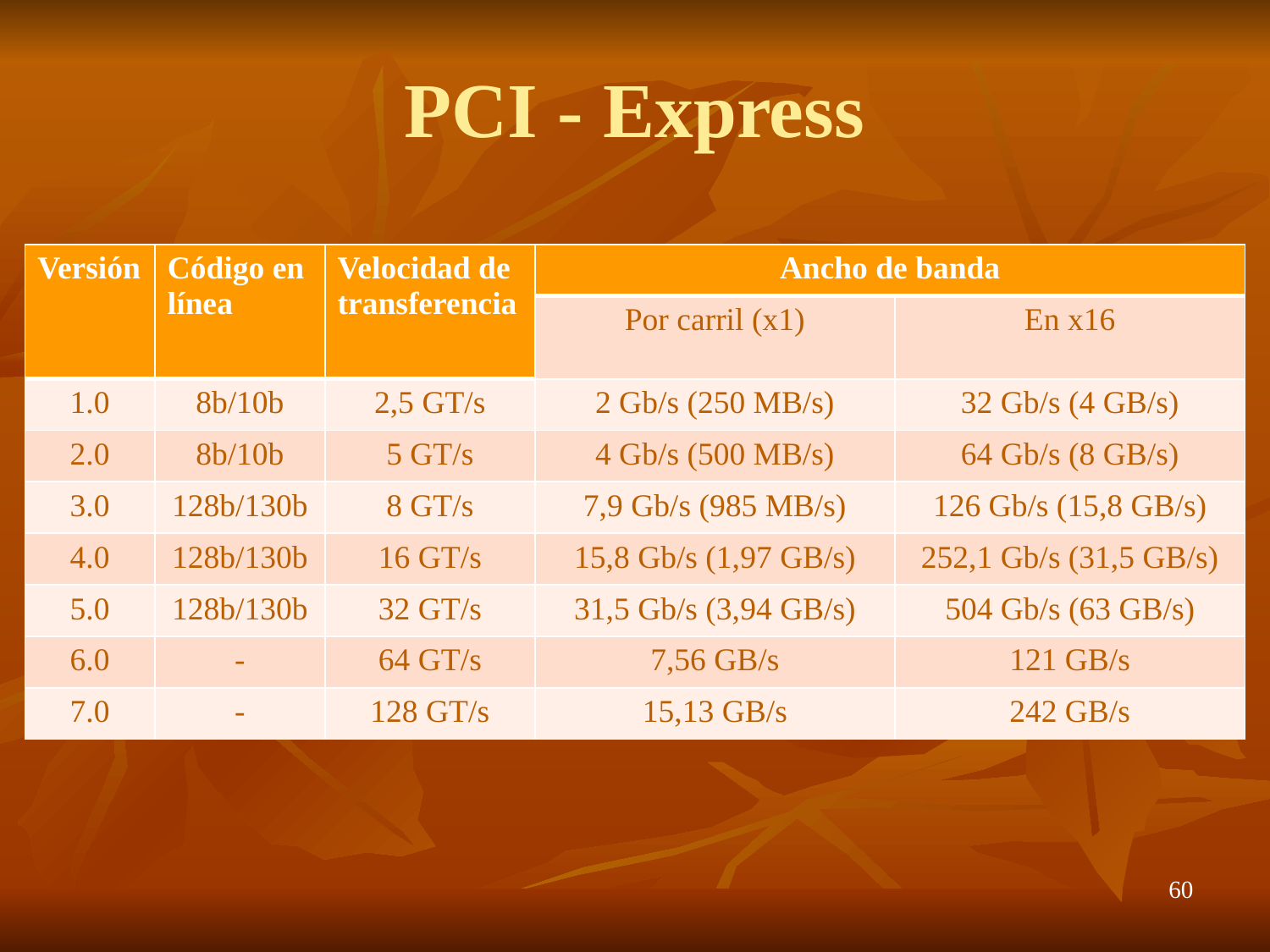

# PCI - Express
| Versión | Código en línea | Velocidad de transferencia | Ancho de banda |  |
| --- | --- | --- | --- | --- |
|  |  |  | Por carril (x1) | En x16 |
| 1.0 | 8b/10b | 2,5 GT/s | 2 Gb/s (250 MB/s) | 32 Gb/s (4 GB/s) |
| 2.0 | 8b/10b | 5 GT/s | 4 Gb/s (500 MB/s) | 64 Gb/s (8 GB/s) |
| 3.0 | 128b/130b | 8 GT/s | 7,9 Gb/s (985 MB/s) | 126 Gb/s (15,8 GB/s) |
| 4.0 | 128b/130b | 16 GT/s | 15,8 Gb/s (1,97 GB/s) | 252,1 Gb/s (31,5 GB/s) |
| 5.0 | 128b/130b | 32 GT/s | 31,5 Gb/s (3,94 GB/s) | 504 Gb/s (63 GB/s) |
| 6.0 | - | 64 GT/s | 7,56 GB/s | 121 GB/s |
| 7.0 | - | 128 GT/s | 15,13 GB/s | 242 GB/s |
60